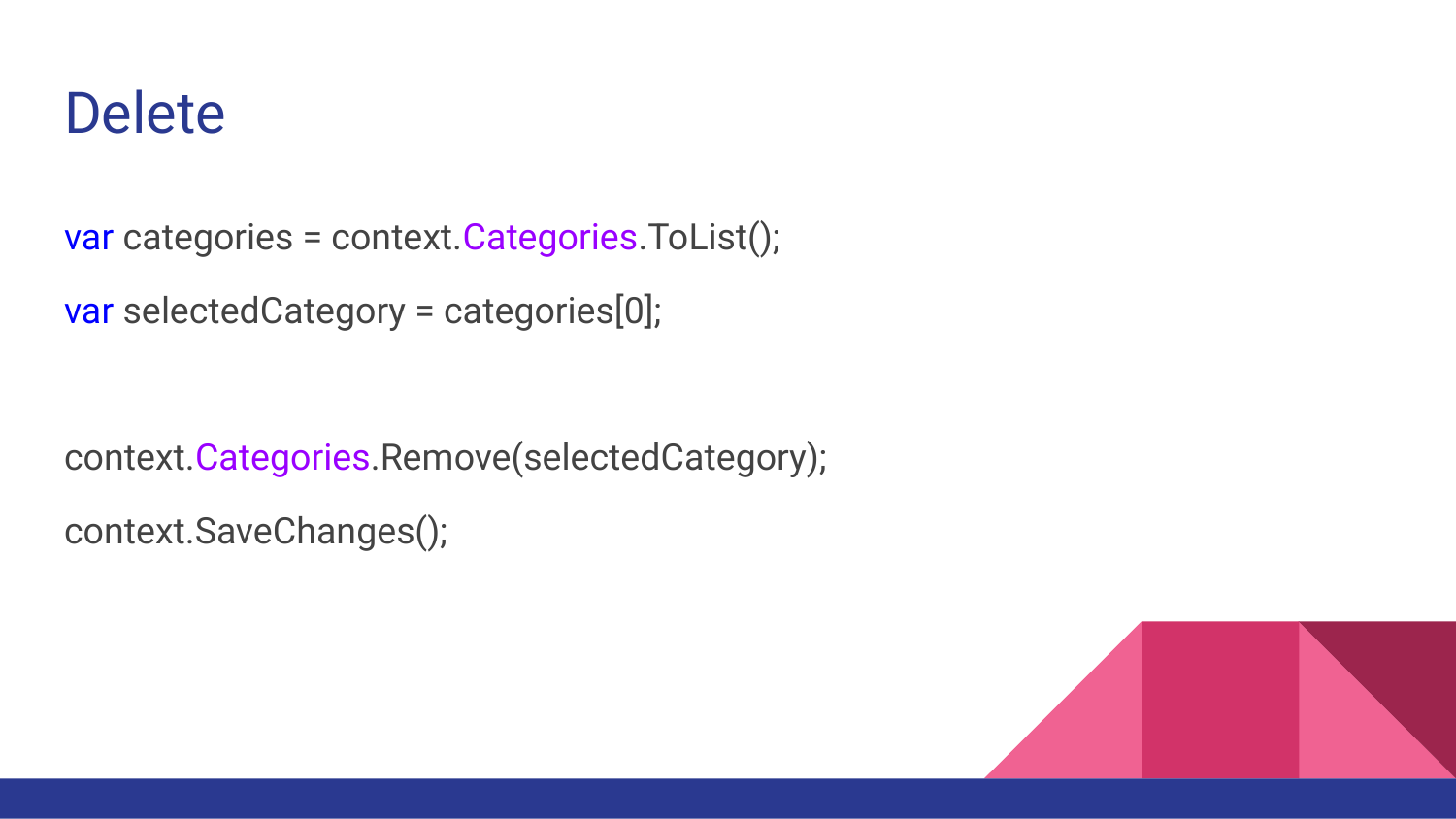

# Delete
var categories = context.Categories.ToList();
var selectedCategory = categories[0];

context.Categories.Remove(selectedCategory);
context.SaveChanges();